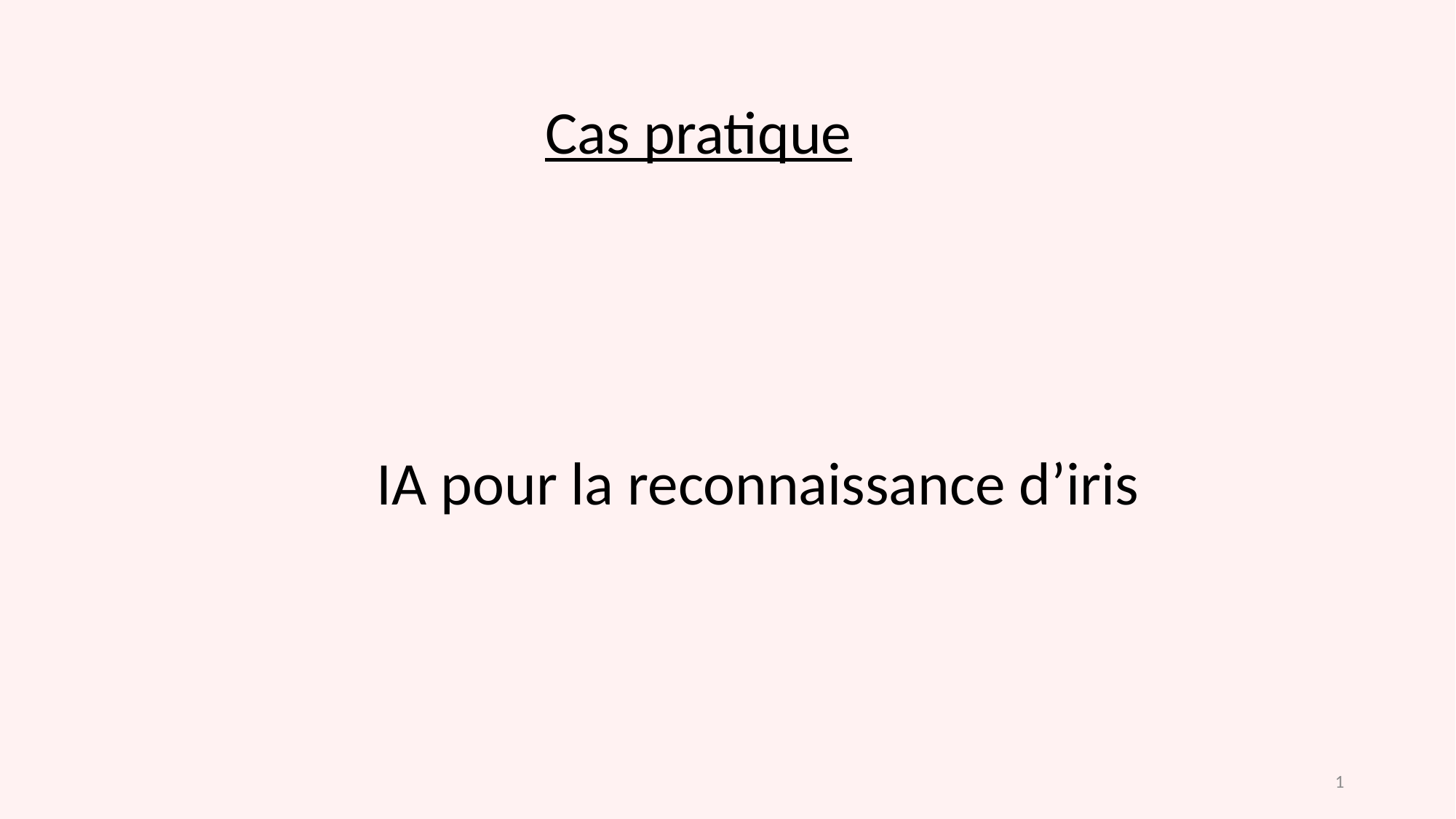

Cas pratique
# IA pour la reconnaissance d’iris
1